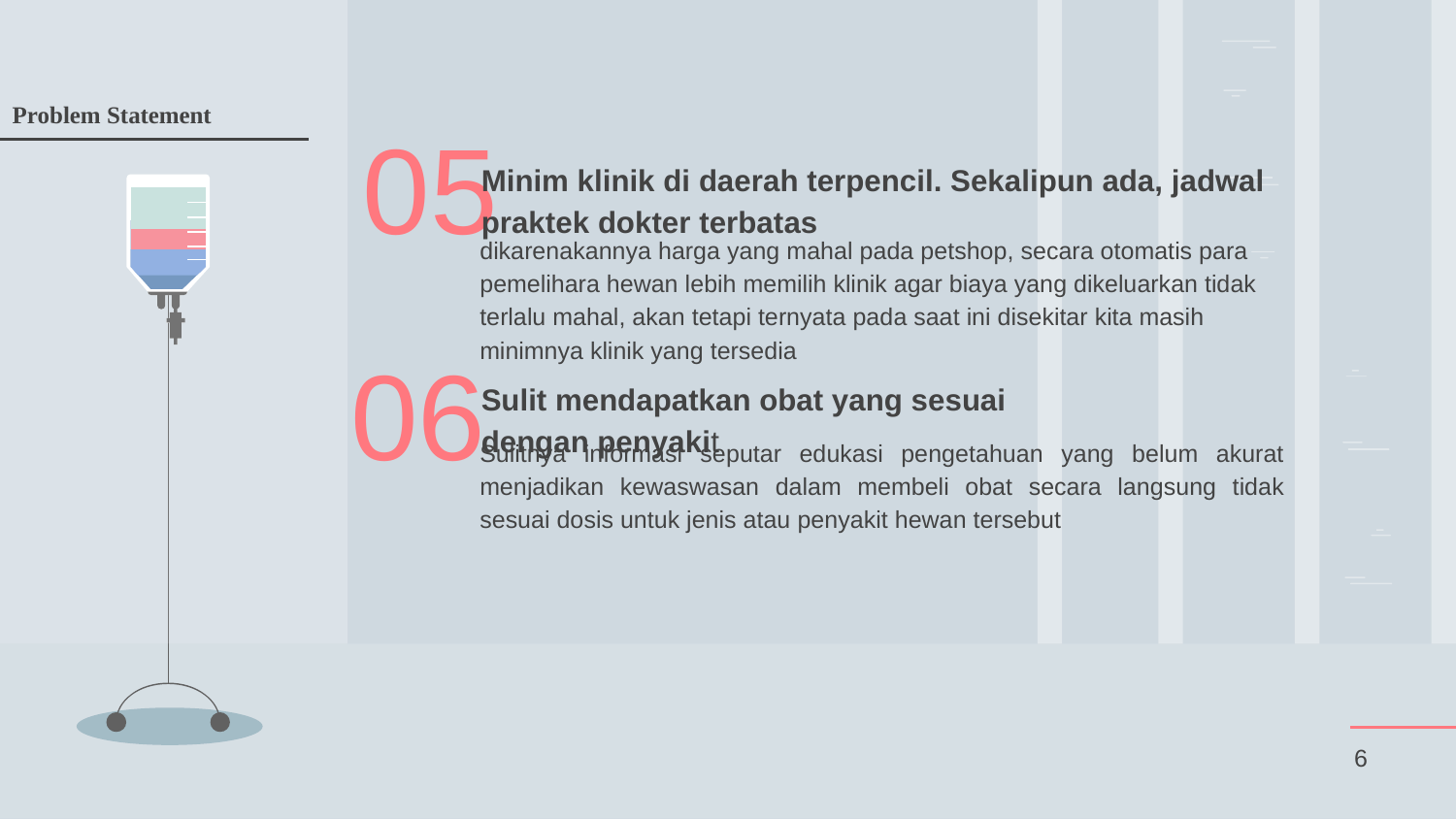

Problem Statement
Minim klinik di daerah terpencil. Sekalipun ada, jadwal praktek dokter terbatas
# 05
dikarenakannya harga yang mahal pada petshop, secara otomatis para pemelihara hewan lebih memilih klinik agar biaya yang dikeluarkan tidak terlalu mahal, akan tetapi ternyata pada saat ini disekitar kita masih minimnya klinik yang tersedia
Sulit mendapatkan obat yang sesuai dengan penyakit
06
Sulitnya informasi seputar edukasi pengetahuan yang belum akurat menjadikan kewaswasan dalam membeli obat secara langsung tidak sesuai dosis untuk jenis atau penyakit hewan tersebut
6